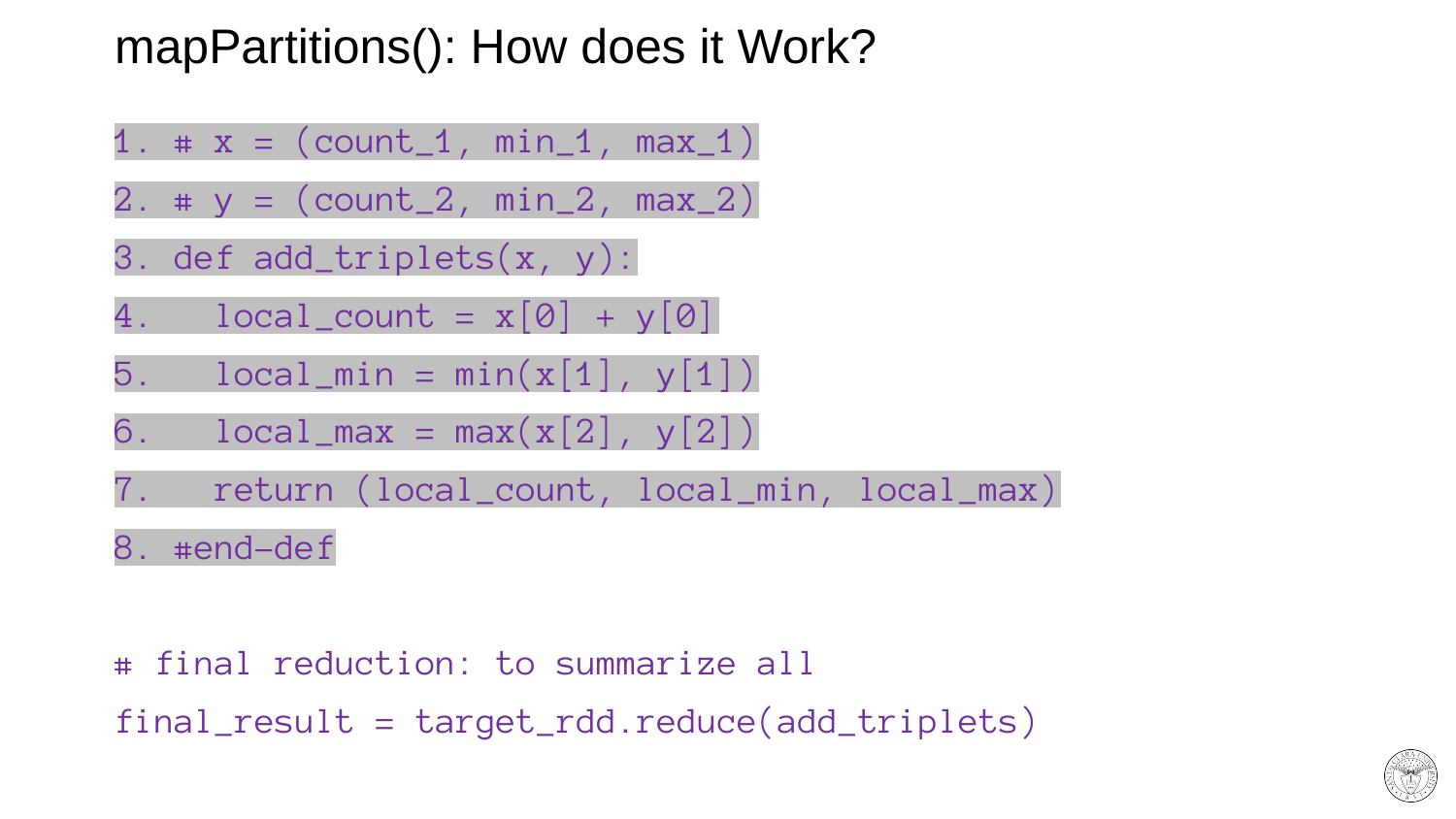

# mapPartitions(): How does it Work?
1. # x = (count_1, min_1, max_1)
2. # y = (count_2, min_2, max_2)
3. def add_triplets(x, y):
4.   local_count = x[0] + y[0]
5.   local_min = min(x[1], y[1])
6.   local_max = max(x[2], y[2])
7.   return (local_count, local_min, local_max)
8. #end-def

# final reduction: to summarize all
final_result = target_rdd.reduce(add_triplets)